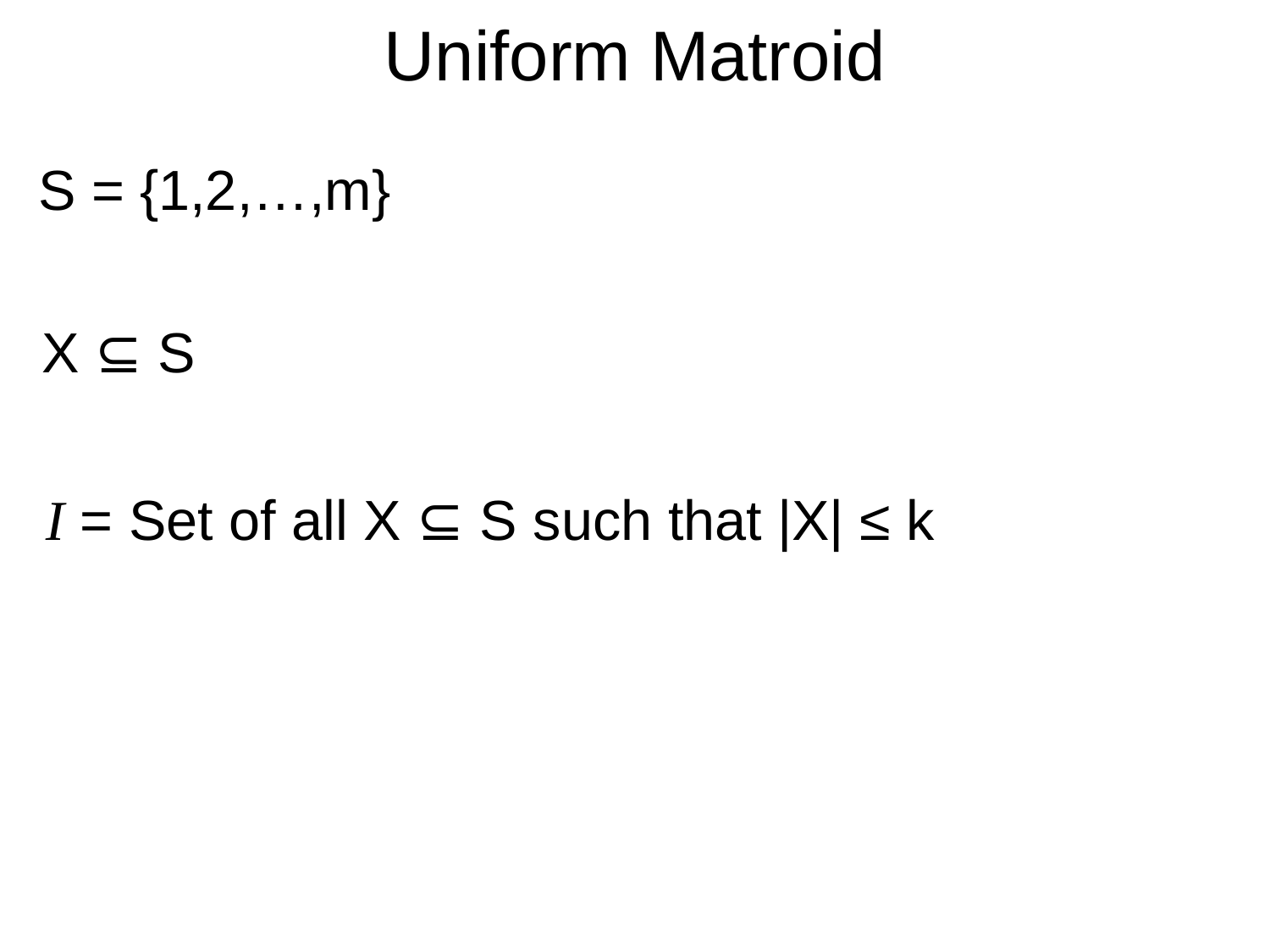

# Uniform Matroid
S = {1,2,…,m}
X ⊆ S
I = Set of all X ⊆ S such that |X| ≤ k